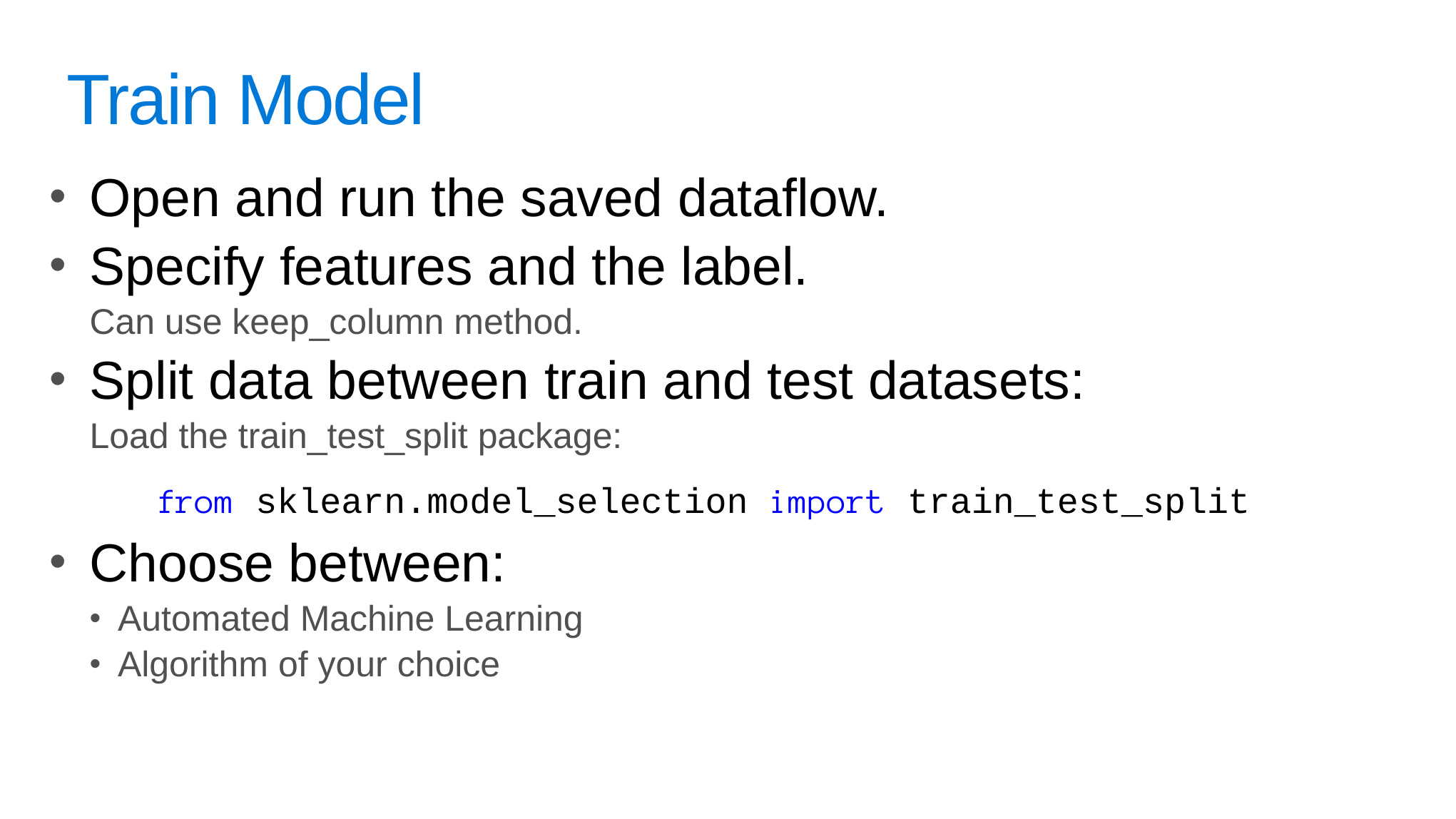

# Science?
Train Model
Open and run the saved dataflow.
Specify features and the label.
Can use keep_column method.
Split data between train and test datasets:
Load the train_test_split package:
	from sklearn.model_selection import train_test_split
Choose between:
Automated Machine Learning
Algorithm of your choice